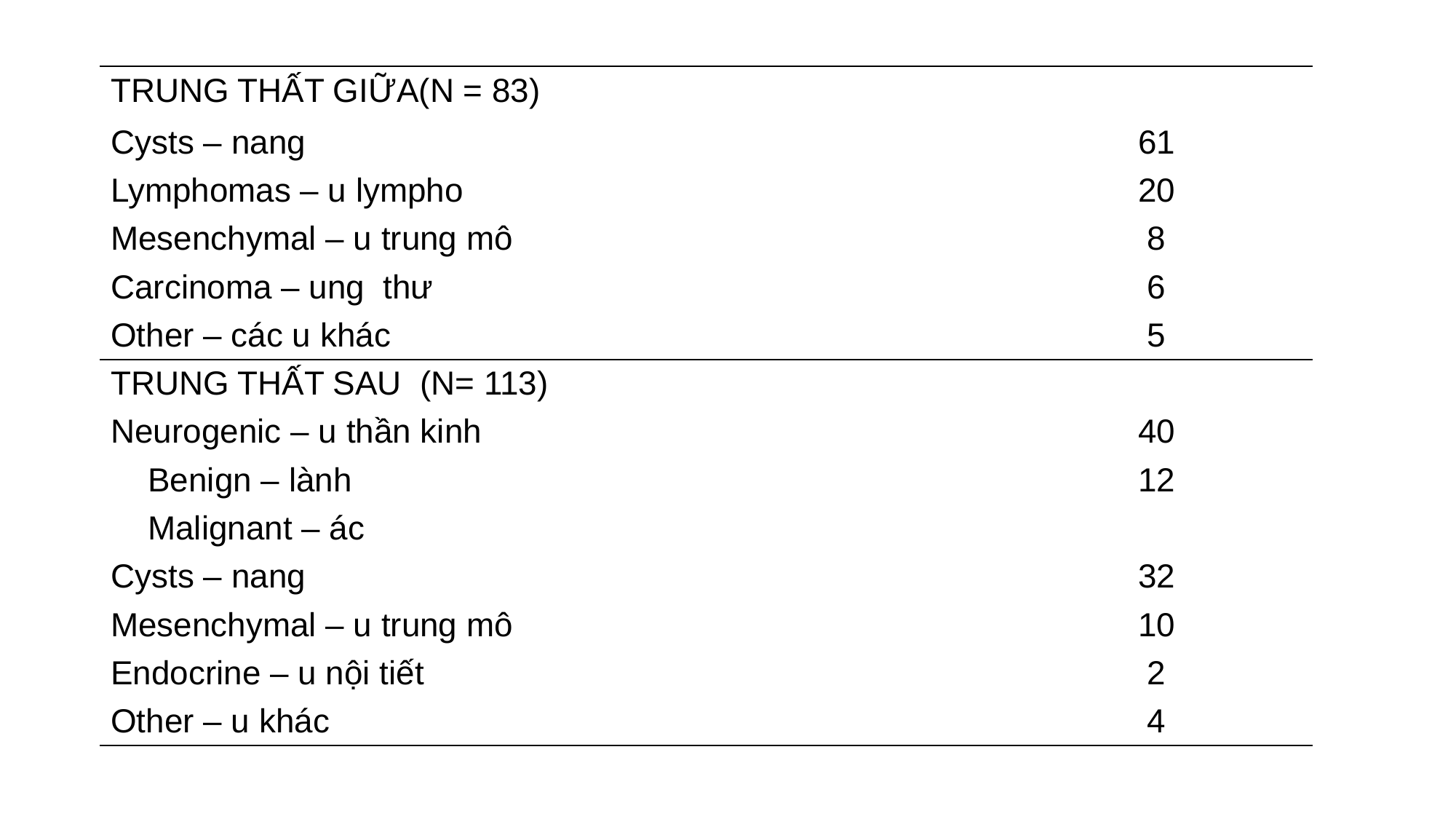

| TRUNG THẤT GIỮA(N = 83) |  |
| --- | --- |
| Cysts – nang | 61 |
| Lymphomas – u lympho | 20 |
| Mesenchymal – u trung mô | 8 |
| Carcinoma – ung thư | 6 |
| Other – các u khác | 5 |
| TRUNG THẤT SAU (N= 113) |  |
| Neurogenic – u thần kinh | 40 |
| Benign – lành | 12 |
| Malignant – ác |  |
| Cysts – nang | 32 |
| Mesenchymal – u trung mô | 10 |
| Endocrine – u nội tiết | 2 |
| Other – u khác | 4 |